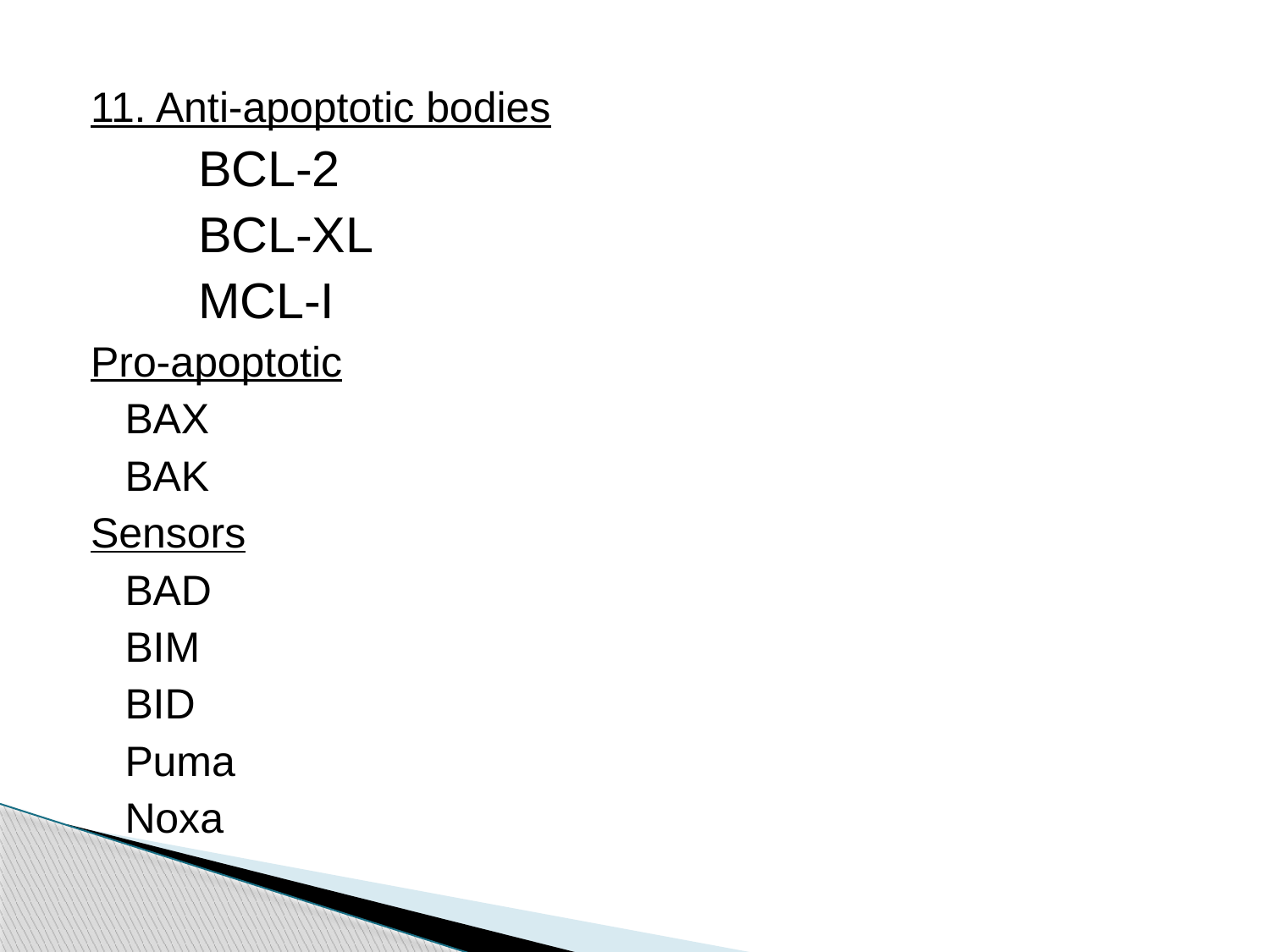

11. Anti-apoptotic bodies
BCL-2
BCL-XL
MCL-I
Pro-apoptotic
		BAX
		BAK
Sensors
		BAD
		BIM
		BID
		Puma
		Noxa